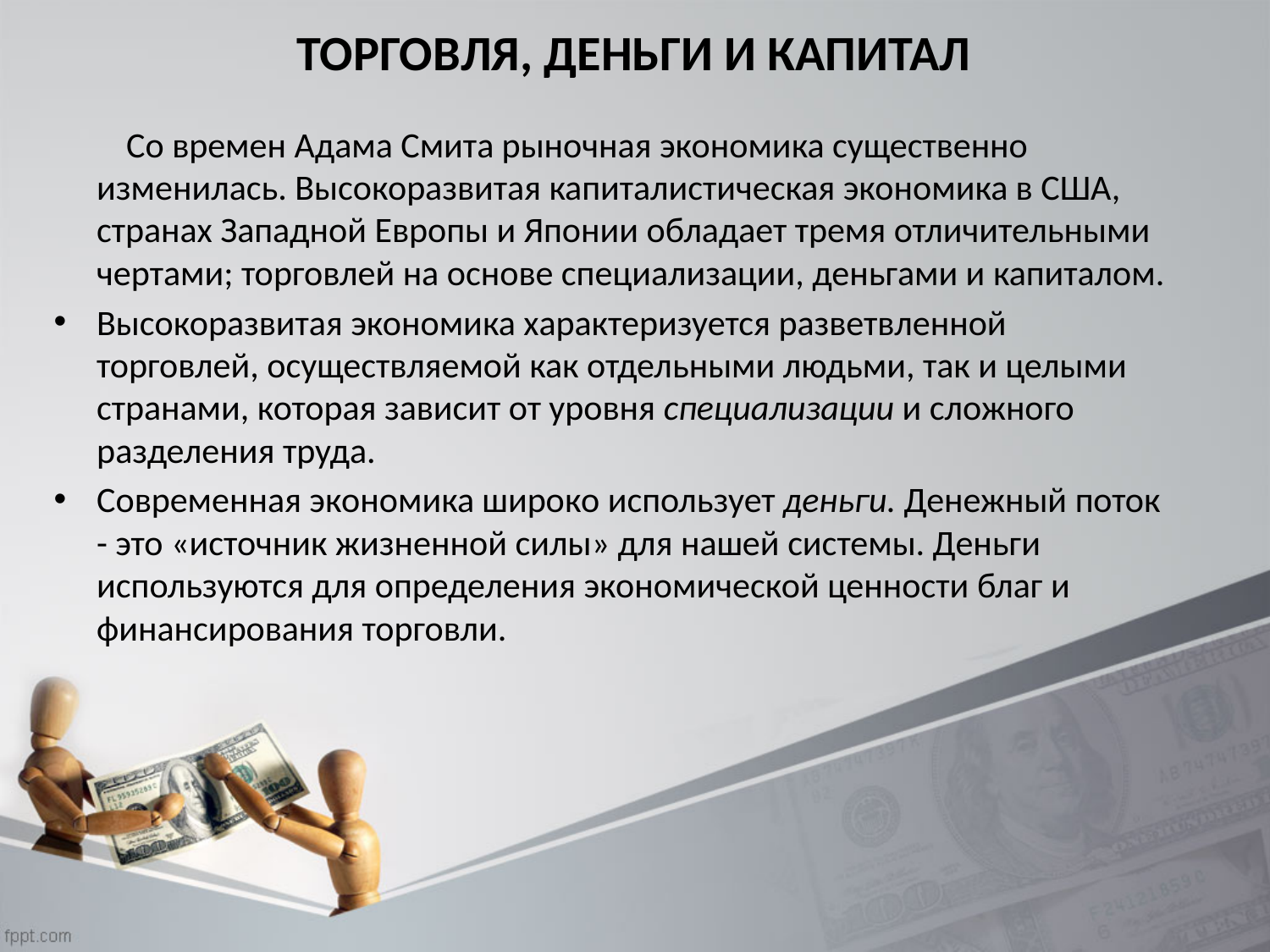

# ТОРГОВЛЯ, ДЕНЬГИ И КАПИТАЛ
         Со времен Адама Смита рыночная экономика существенно изменилась. Высокоразвитая капиталистическая экономика в США, странах Западной Европы и Японии обладает тремя отличительными чертами; торговлей на основе специализации, деньгами и капиталом.
Высокоразвитая экономика характеризуется разветвлен­ной торговлей, осуществляемой как отдельными людьми, так и целыми странами, которая зависит от уровня специализации и сложного разделения труда.
Современная экономика широко использует деньги. Де­нежный поток - это «источник жизненной силы» для нашей системы. Деньги используются для определения экономической ценности благ и финансирования торговли.